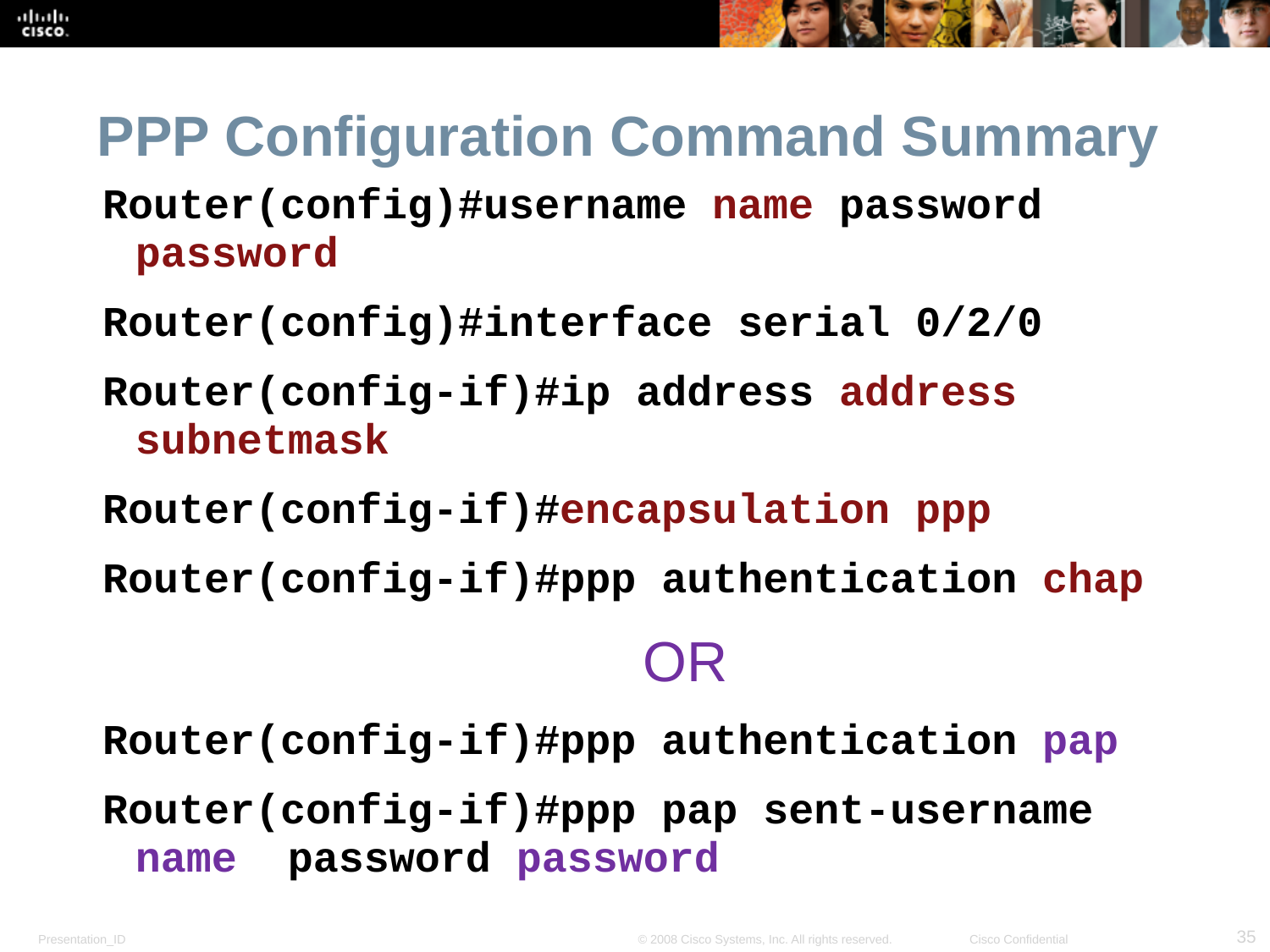

# PPP Configuration Command Summary
Router(config)#username name password password
Router(config)#interface serial 0/2/0
Router(config-if)#ip address address subnetmask
Router(config-if)#encapsulation ppp
Router(config-if)#ppp authentication chap
					OR
Router(config-if)#ppp authentication pap
Router(config-if)#ppp pap sent-username name  password password